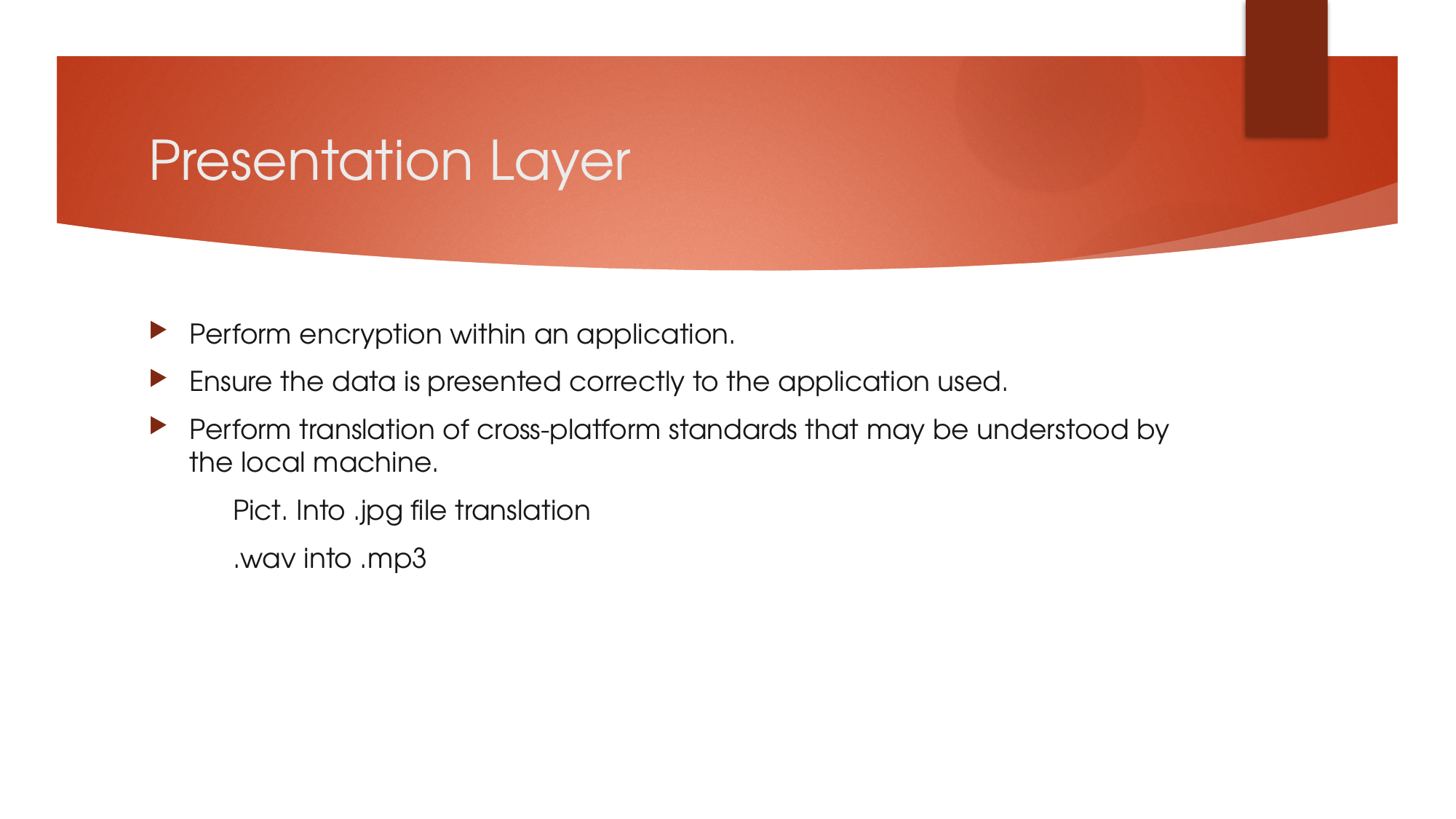

# Presentation Layer
Perform encryption within an application.
Ensure the data is presented correctly to the application used.
Perform translation of cross-platform standards that may be understood by the local machine.
           Pict. Into .jpg file translation
           .wav into .mp3